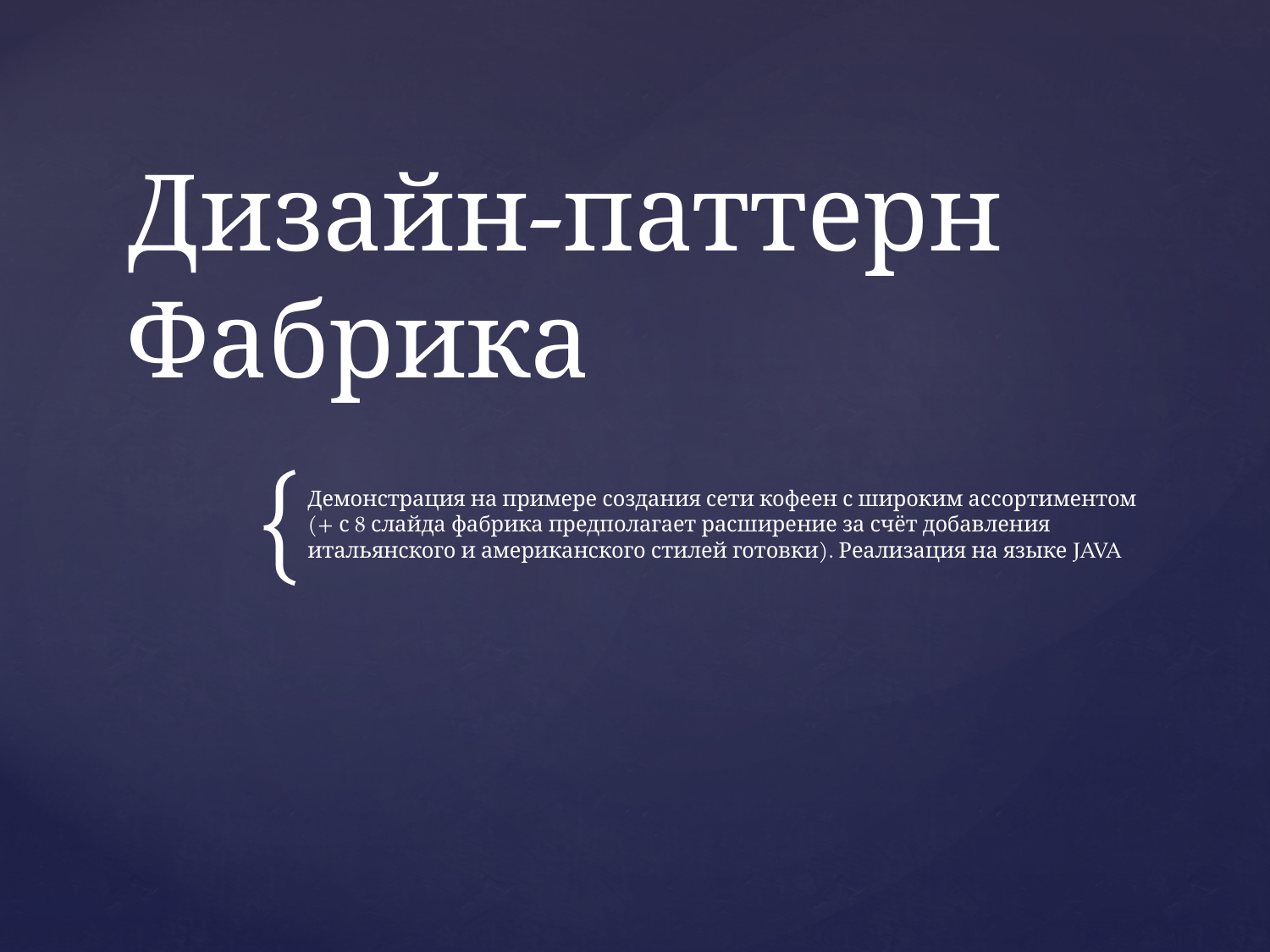

# Дизайн-паттерн Фабрика
Демонстрация на примере создания сети кофеен с широким ассортиментом (+ с 8 слайда фабрика предполагает расширение за счёт добавления итальянского и американского стилей готовки). Реализация на языке JAVA